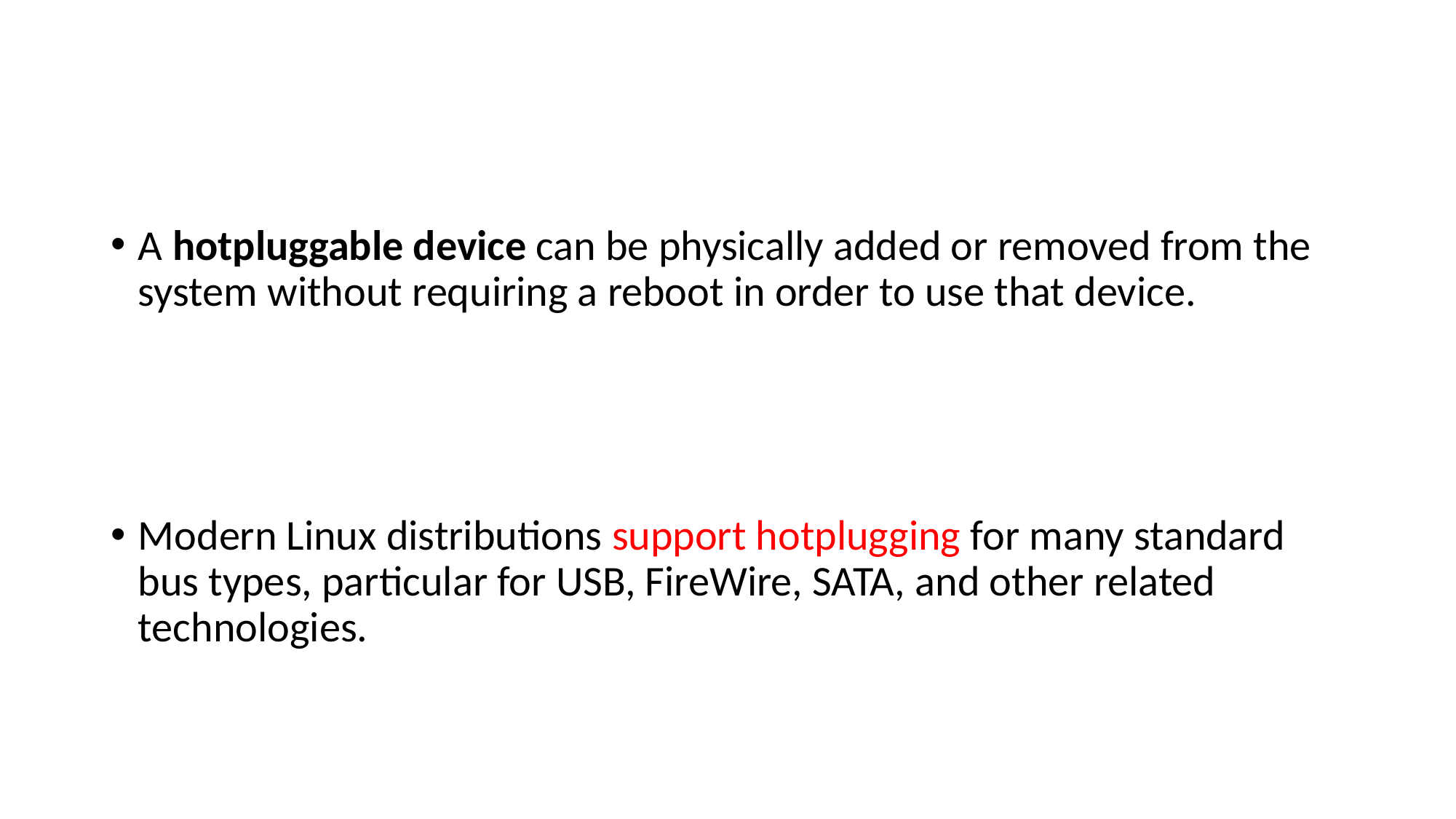

#
A hotpluggable device can be physically added or removed from the system without requiring a reboot in order to use that device.

Modern Linux distributions support hotplugging for many standard bus types, particular for USB, FireWire, SATA, and other related technologies.